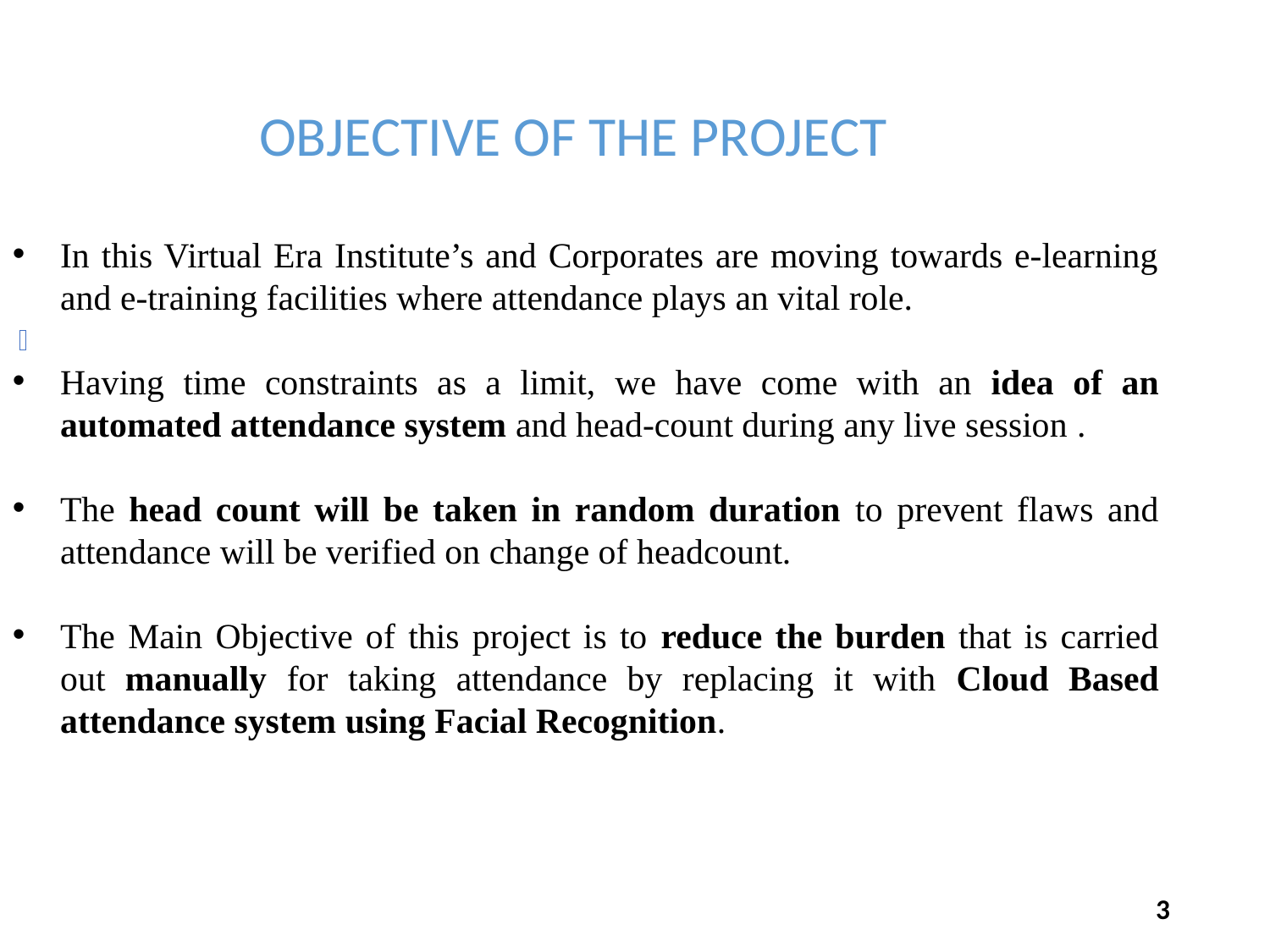

OBJECTIVE OF THE PROJECT
In this Virtual Era Institute’s and Corporates are moving towards e-learning and e-training facilities where attendance plays an vital role.

Having time constraints as a limit, we have come with an idea of an automated attendance system and head-count during any live session .

The head count will be taken in random duration to prevent flaws and attendance will be verified on change of headcount.

The Main Objective of this project is to reduce the burden that is carried out manually for taking attendance by replacing it with Cloud Based attendance system using Facial Recognition.

3